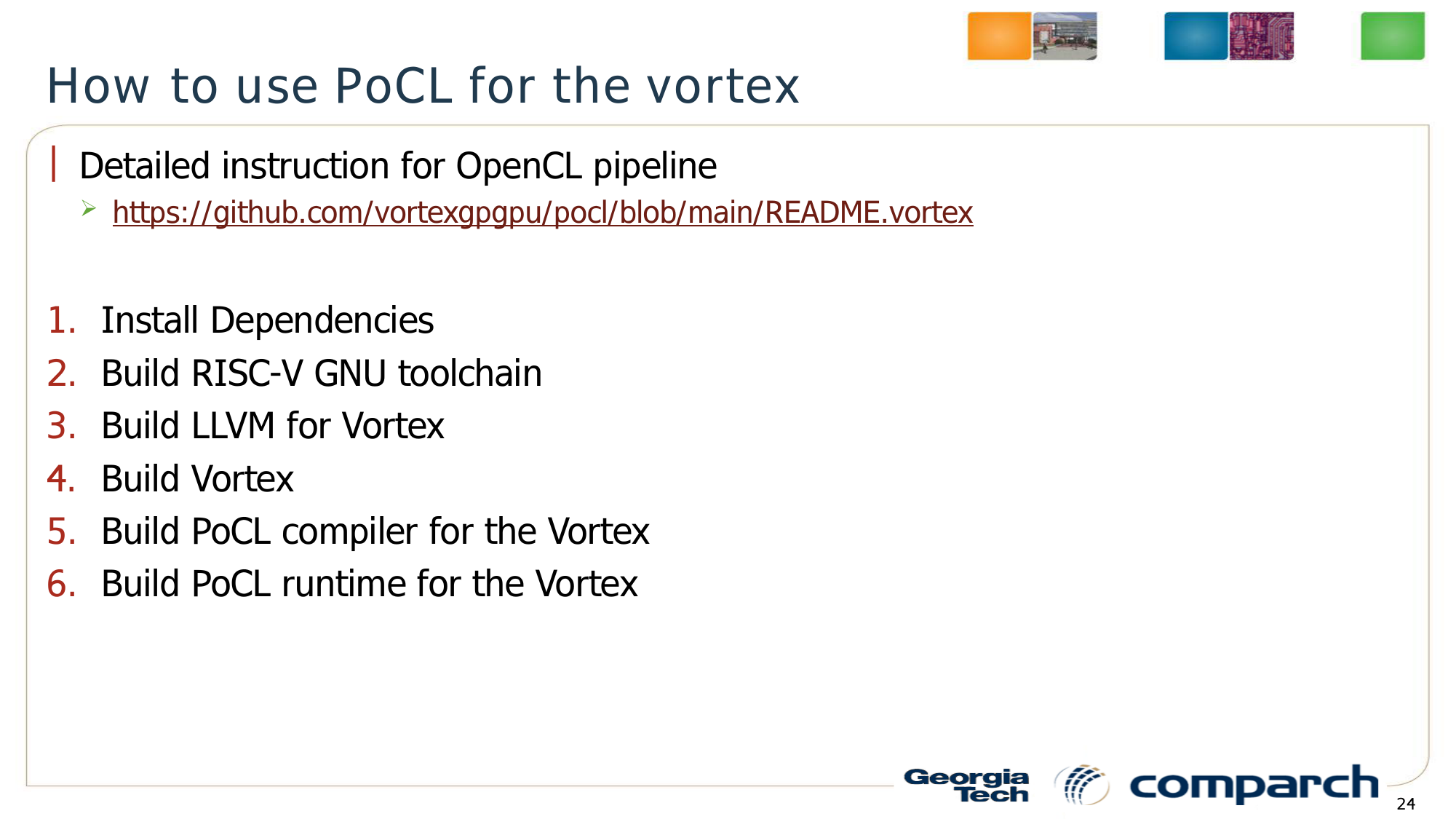

# How to use PoCL for the vortex
Detailed instruction for OpenCL pipeline
https://github.com/vortexgpgpu/pocl/blob/main/README.vortex

Install Dependencies
Build RISC-V GNU toolchain
Build LLVM for Vortex
Build Vortex
Build PoCL compiler for the Vortex
Build PoCL runtime for the Vortex

24